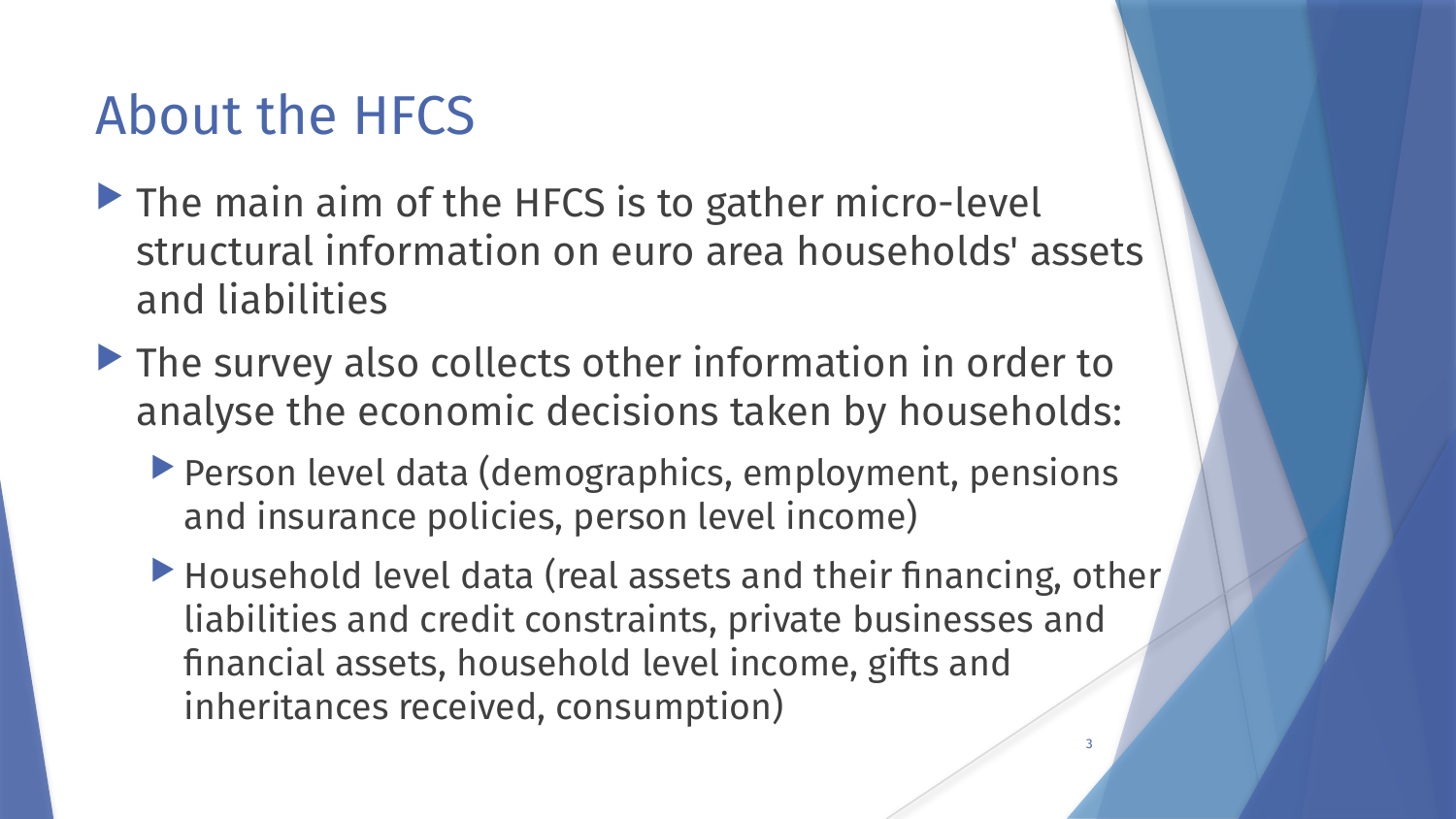

# About the HFCS
The main aim of the HFCS is to gather micro-level structural information on euro area households' assets and liabilities
The survey also collects other information in order to analyse the economic decisions taken by households:
Person level data (demographics, employment, pensions and insurance policies, person level income)
Household level data (real assets and their financing, other liabilities and credit constraints, private businesses and financial assets, household level income, gifts and inheritances received, consumption)
3